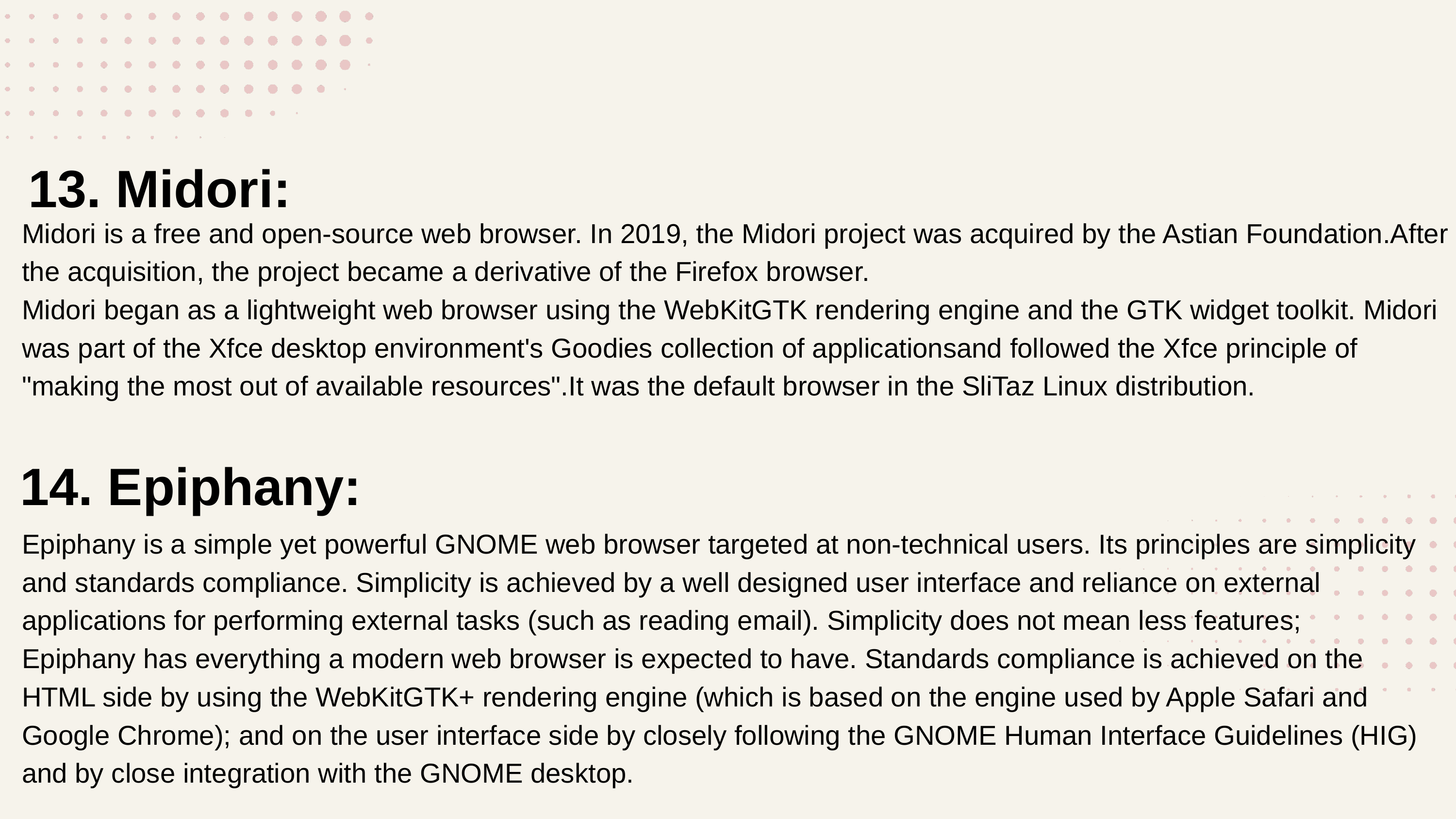

13. Midori:
Midori is a free and open-source web browser. In 2019, the Midori project was acquired by the Astian Foundation.After the acquisition, the project became a derivative of the Firefox browser.
Midori began as a lightweight web browser using the WebKitGTK rendering engine and the GTK widget toolkit. Midori was part of the Xfce desktop environment's Goodies collection of applicationsand followed the Xfce principle of "making the most out of available resources".It was the default browser in the SliTaz Linux distribution.
14. Epiphany:

Epiphany is a simple yet powerful GNOME web browser targeted at non-technical users. Its principles are simplicity and standards compliance. Simplicity is achieved by a well designed user interface and reliance on external applications for performing external tasks (such as reading email). Simplicity does not mean less features; Epiphany has everything a modern web browser is expected to have. Standards compliance is achieved on the HTML side by using the WebKitGTK+ rendering engine (which is based on the engine used by Apple Safari and Google Chrome); and on the user interface side by closely following the GNOME Human Interface Guidelines (HIG) and by close integration with the GNOME desktop.